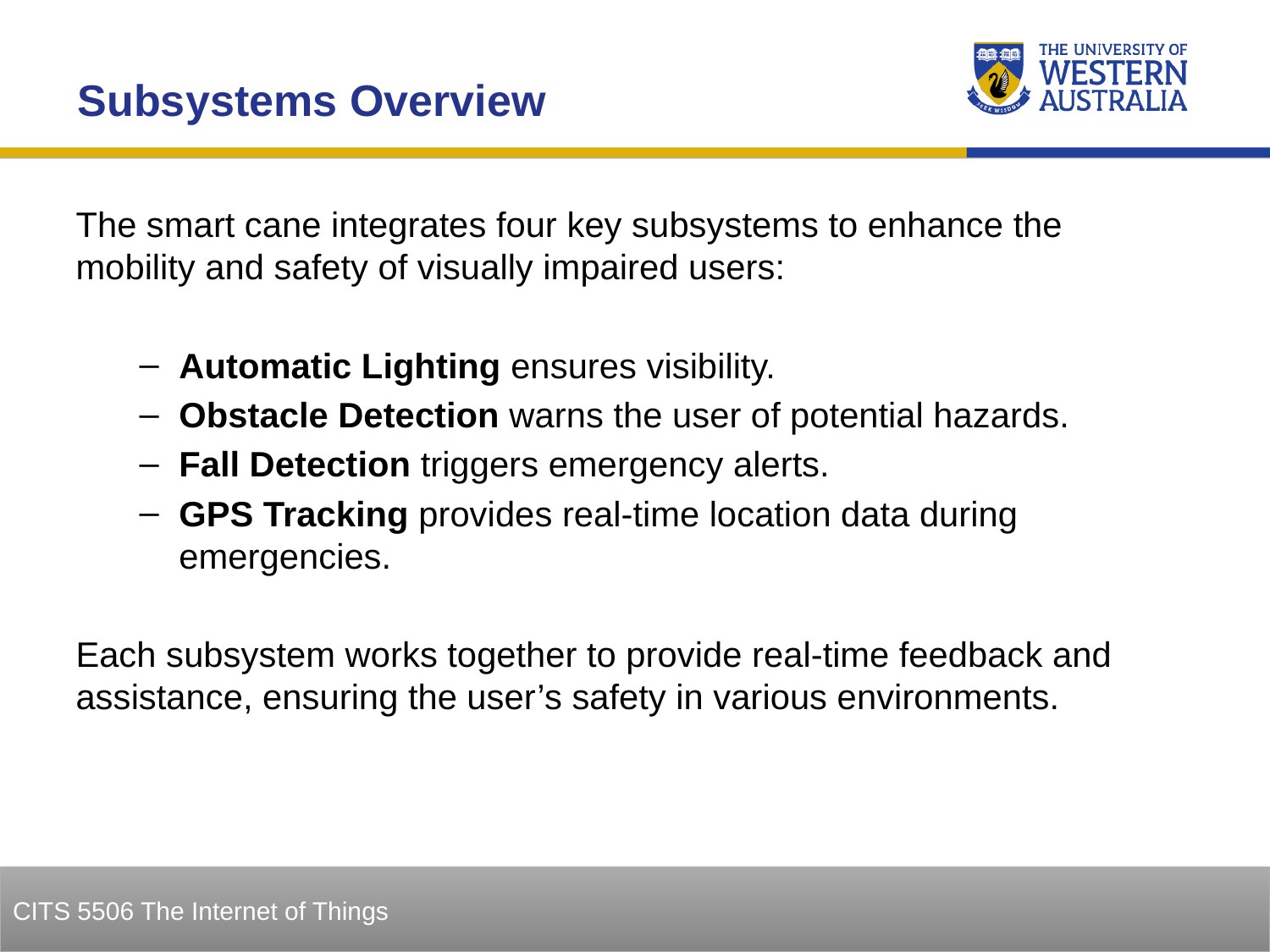

Subsystems Overview
The smart cane integrates four key subsystems to enhance the mobility and safety of visually impaired users:

Automatic Lighting ensures visibility.
Obstacle Detection warns the user of potential hazards.
Fall Detection triggers emergency alerts.
GPS Tracking provides real-time location data during emergencies.

Each subsystem works together to provide real-time feedback and assistance, ensuring the user’s safety in various environments.
9